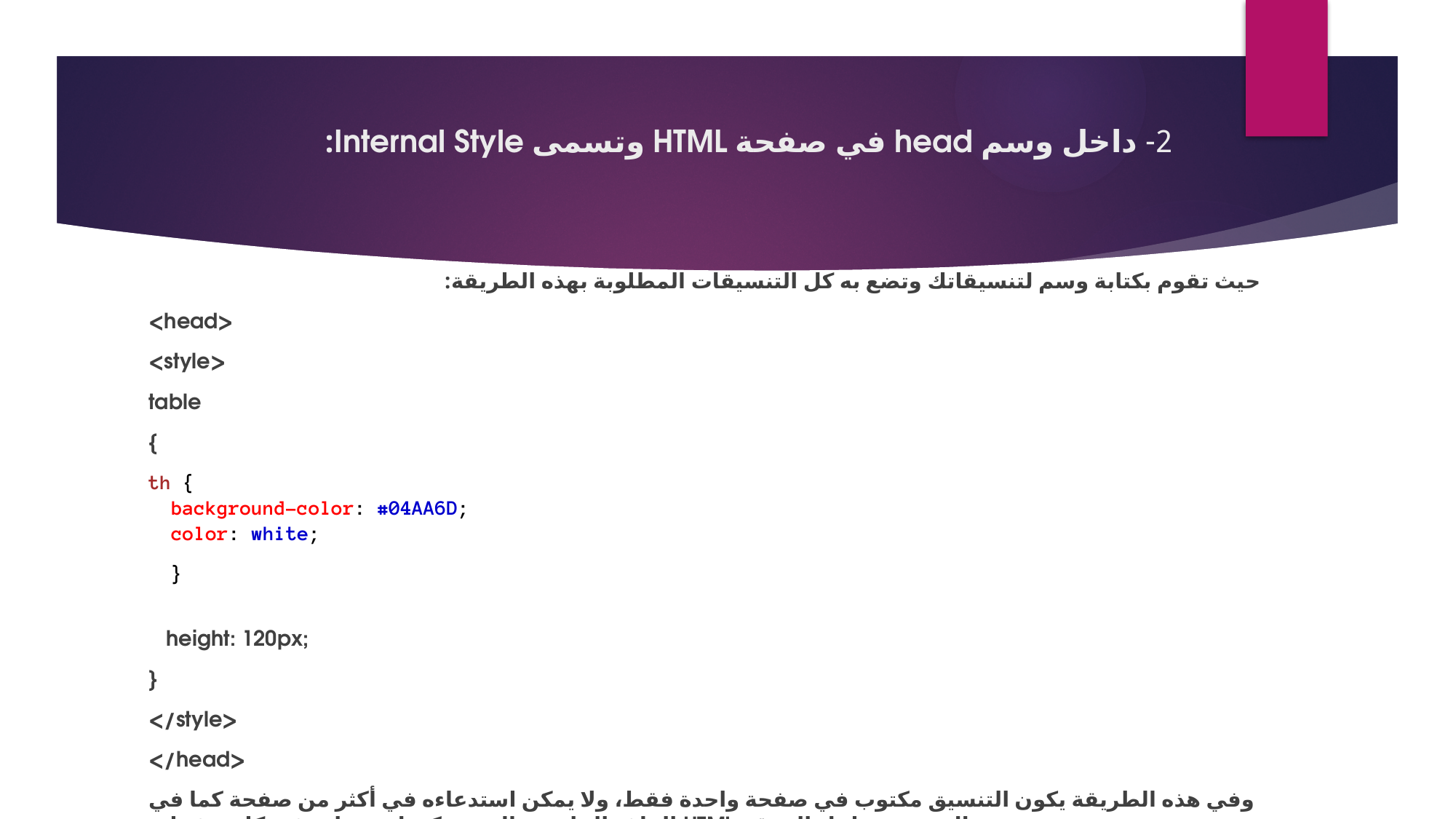

# 2- داخل وسم head في صفحة HTML وتسمى Internal Style:
حيث تقوم بكتابة وسم لتنسيقاتك وتضع به كل التنسيقات المطلوبة بهذه الطريقة:
<head>
<style>
table
{
th {
  background-color: #04AA6D;
  color: white;
  }
   height: 120px;
}
</style>
</head>
وفي هذه الطريقة يكون التنسيق مكتوب في صفحة واحدة فقط، ولا يمكن استدعاءه في أكثر من صفحة كما في الملف الخارجي الذي يمكن استدعاءه في كل صفحات HTML الموجودة داخل الموقع.